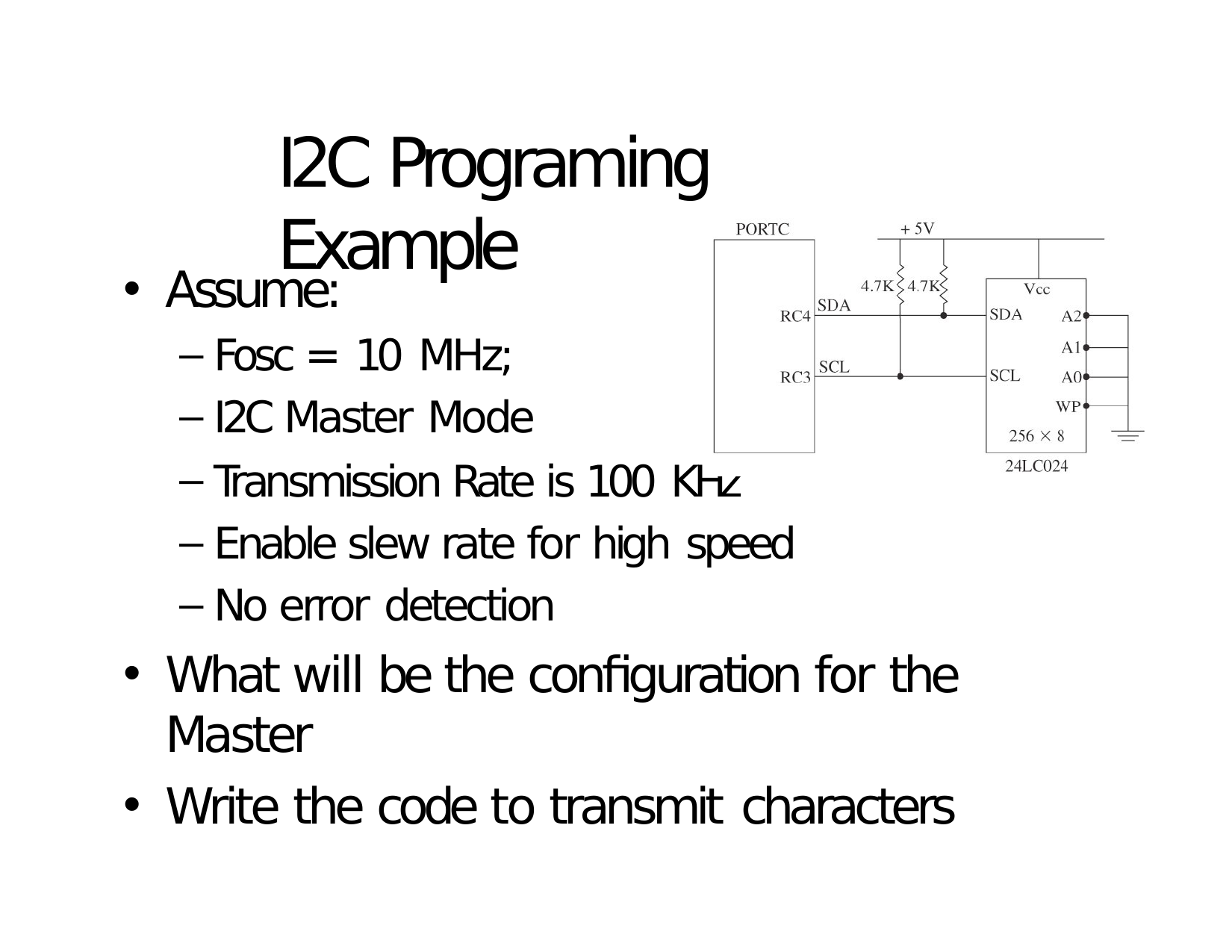

# I2C Programing Example

Assume:
Fosc = 10 MHz;
I2C Master Mode
Transmission Rate is 100 KHz
Enable slew rate for high speed
No error detection
What will be the conﬁguration for the Master
Write the code to transmit characters